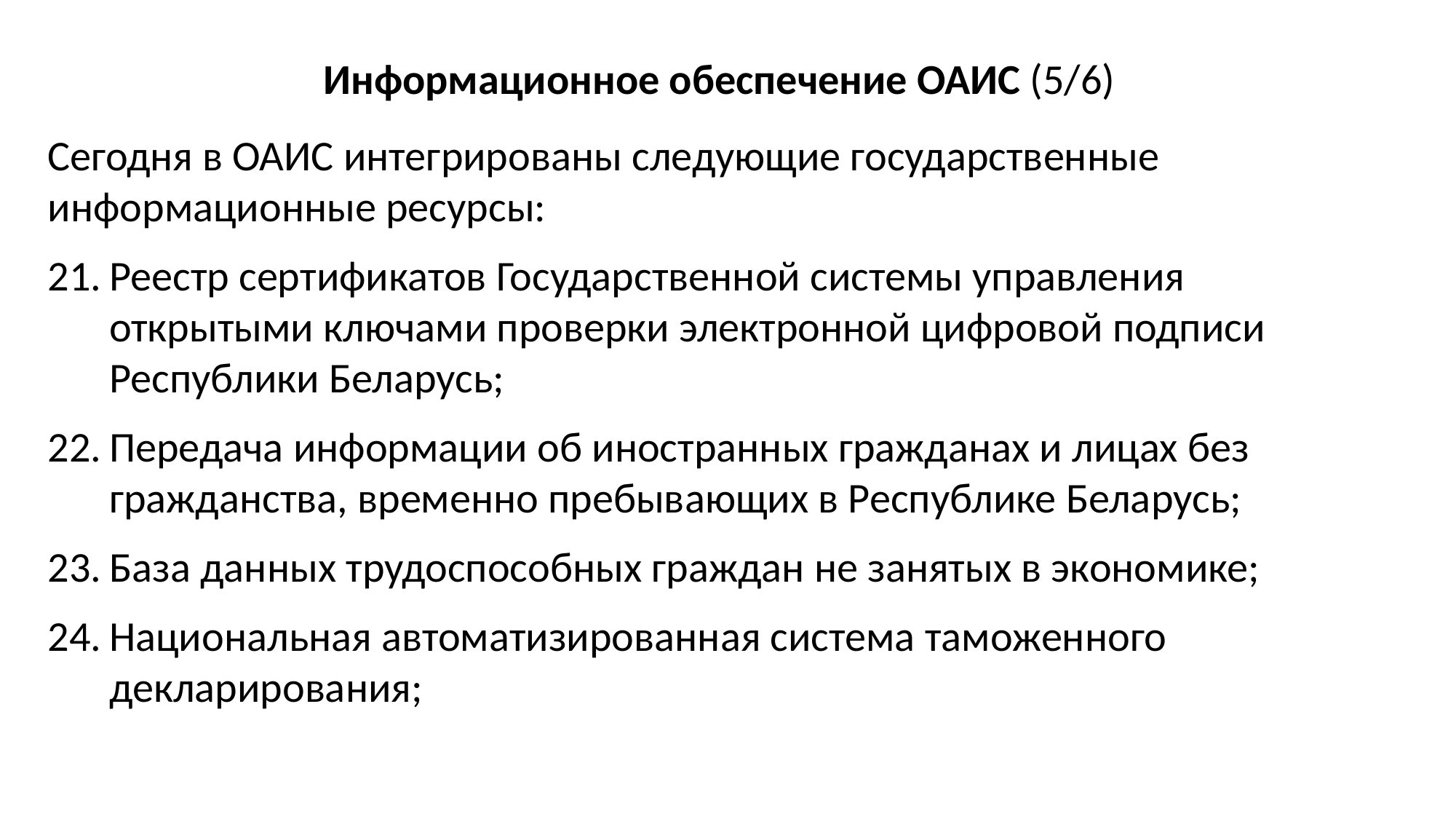

Информационное обеспечение ОАИС (5/6)

Сегодня в ОАИС интегрированы следующие государственные информационные ресурсы:
Реестр сертификатов Государственной системы управления открытыми ключами проверки электронной цифровой подписи Республики Беларусь;
Передача информации об иностранных гражданах и лицах без гражданства, временно пребывающих в Республике Беларусь;
База данных трудоспособных граждан не занятых в экономике;
Национальная автоматизированная система таможенного декларирования;